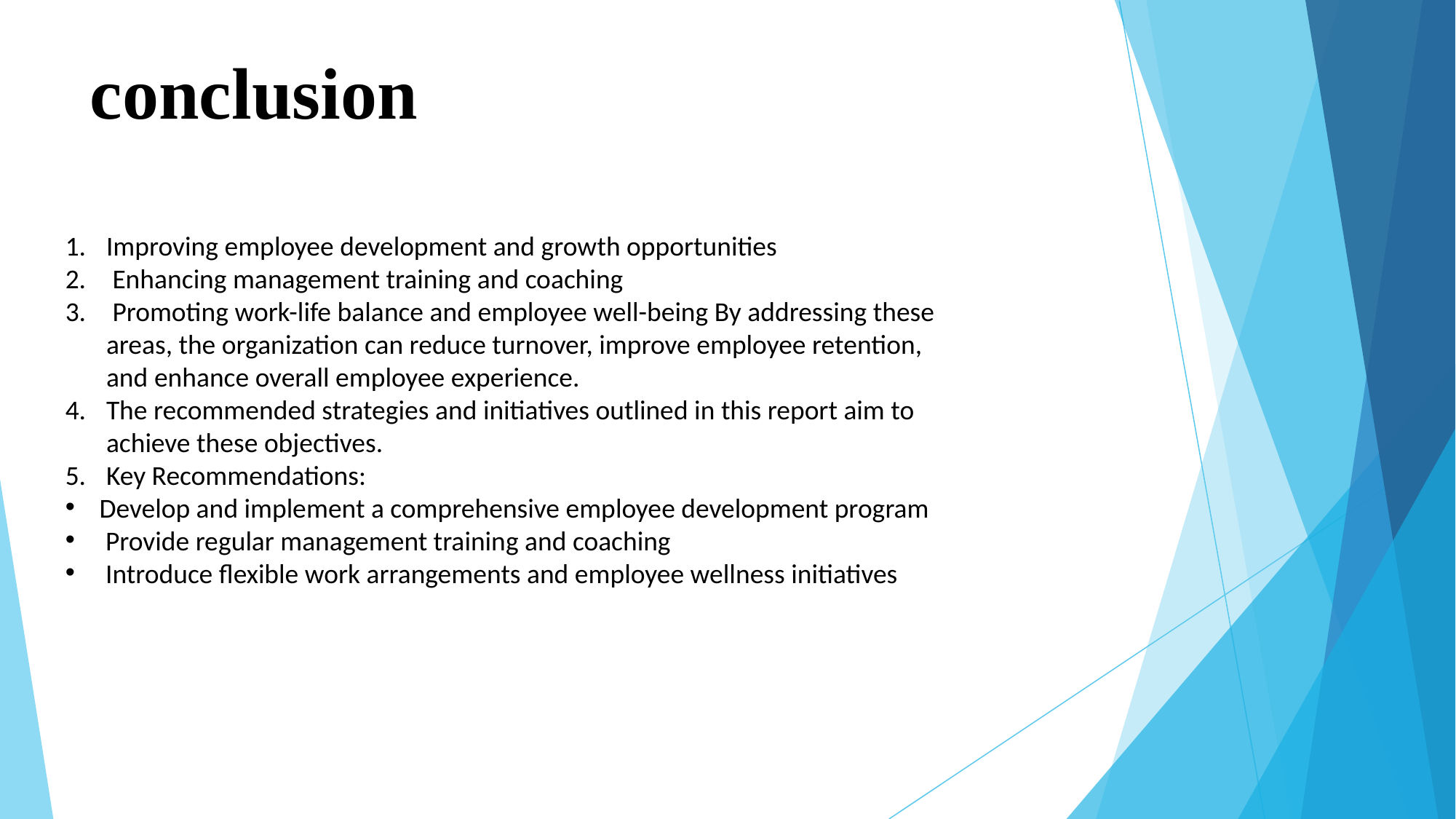

# conclusion
Improving employee development and growth opportunities
 Enhancing management training and coaching
 Promoting work-life balance and employee well-being By addressing these areas, the organization can reduce turnover, improve employee retention, and enhance overall employee experience.
The recommended strategies and initiatives outlined in this report aim to achieve these objectives.
Key Recommendations:
Develop and implement a comprehensive employee development program
 Provide regular management training and coaching
 Introduce flexible work arrangements and employee wellness initiatives